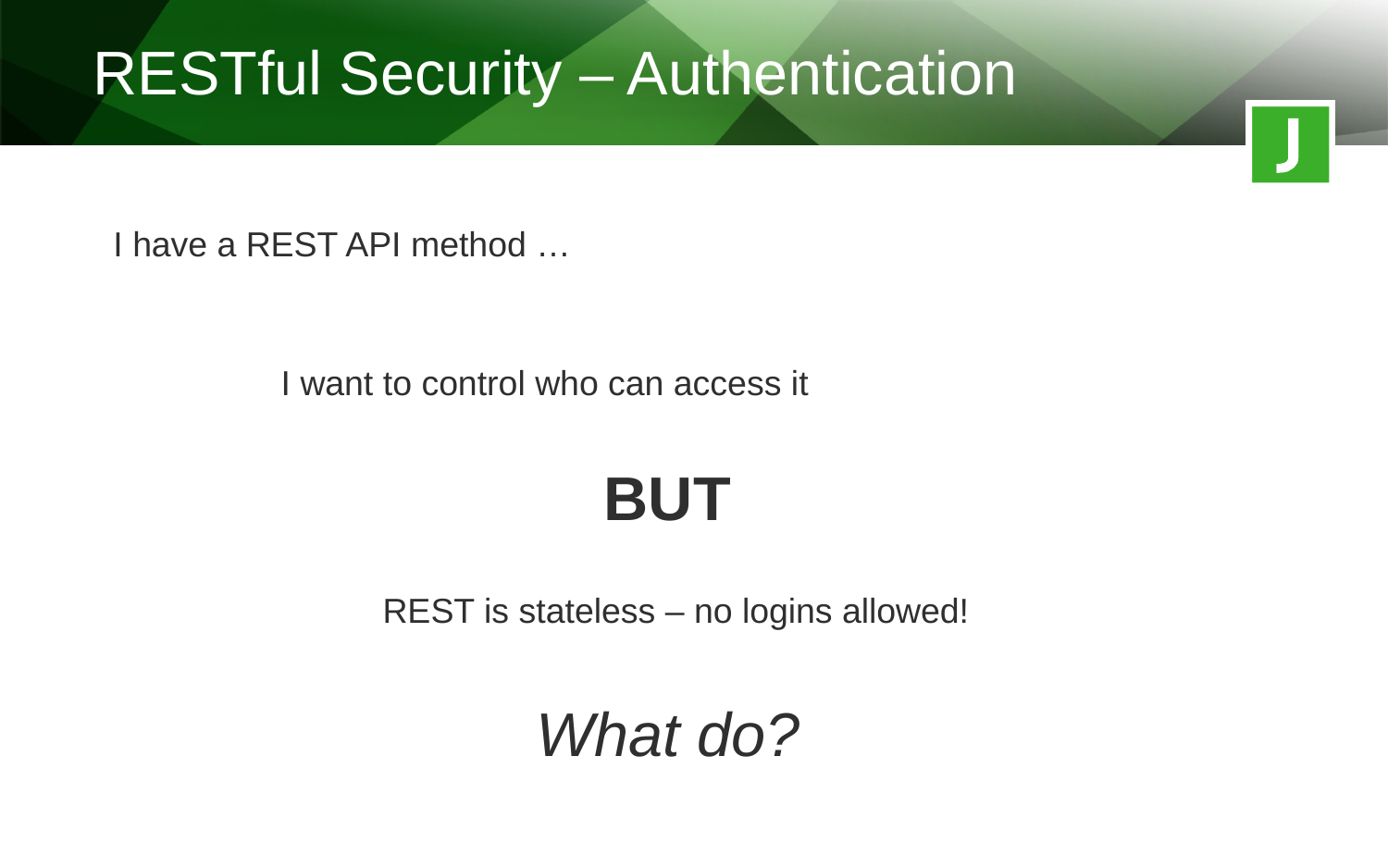

RESTful Security – Authentication
I have a REST API method …
I want to control who can access it
BUT
REST is stateless – no logins allowed!
What do?